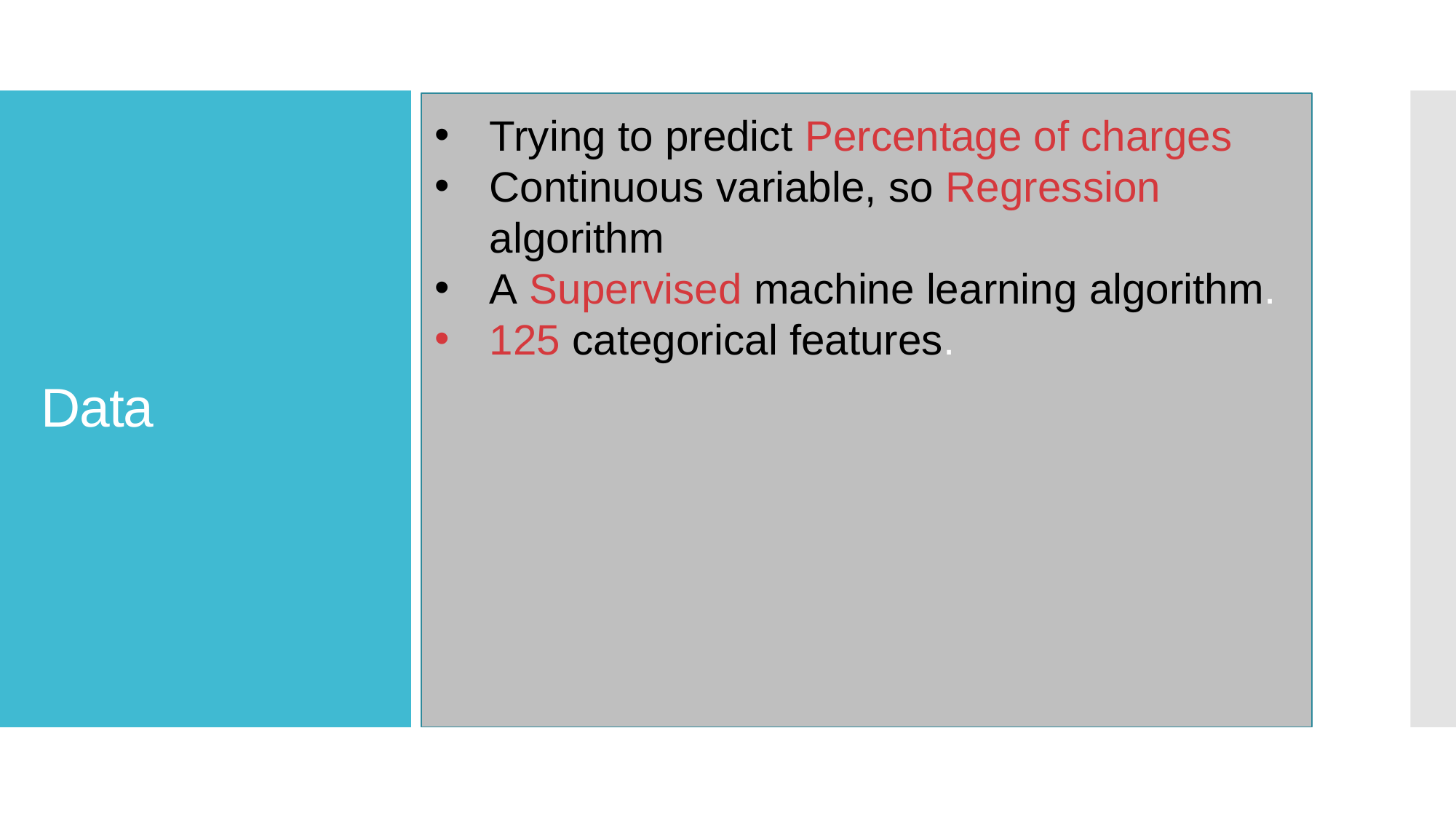

Trying to predict Percentage of charges
Continuous variable, so Regression algorithm
A Supervised machine learning algorithm.
125 categorical features.

# Data